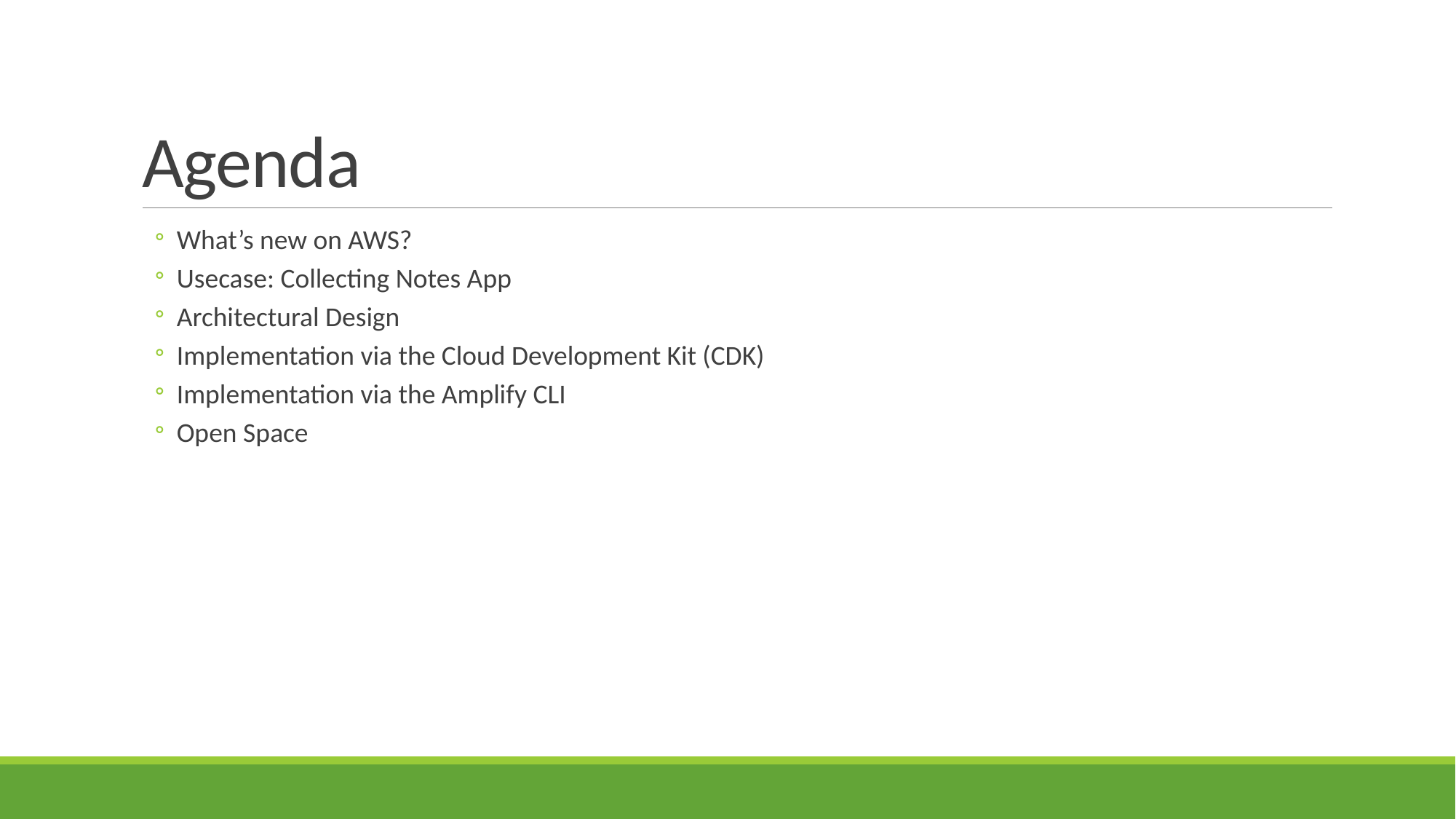

# Agenda
What’s new on AWS?
Usecase: Collecting Notes App
Architectural Design
Implementation via the Cloud Development Kit (CDK)
Implementation via the Amplify CLI
Open Space